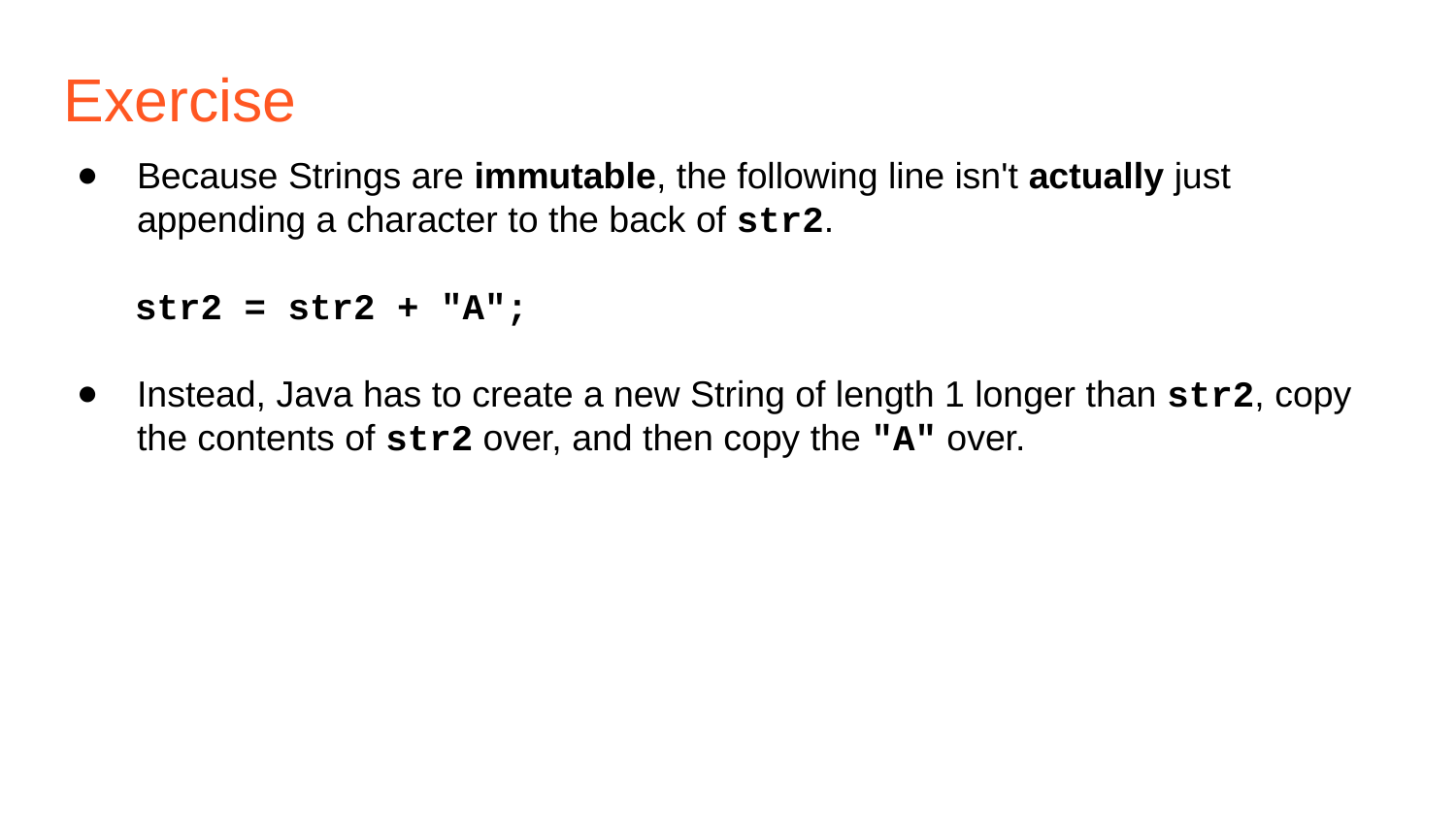

Exercise
Because Strings are immutable, the following line isn't actually just appending a character to the back of str2.

str2 = str2 + "A";

Instead, Java has to create a new String of length 1 longer than str2, copy the contents of str2 over, and then copy the "A" over.